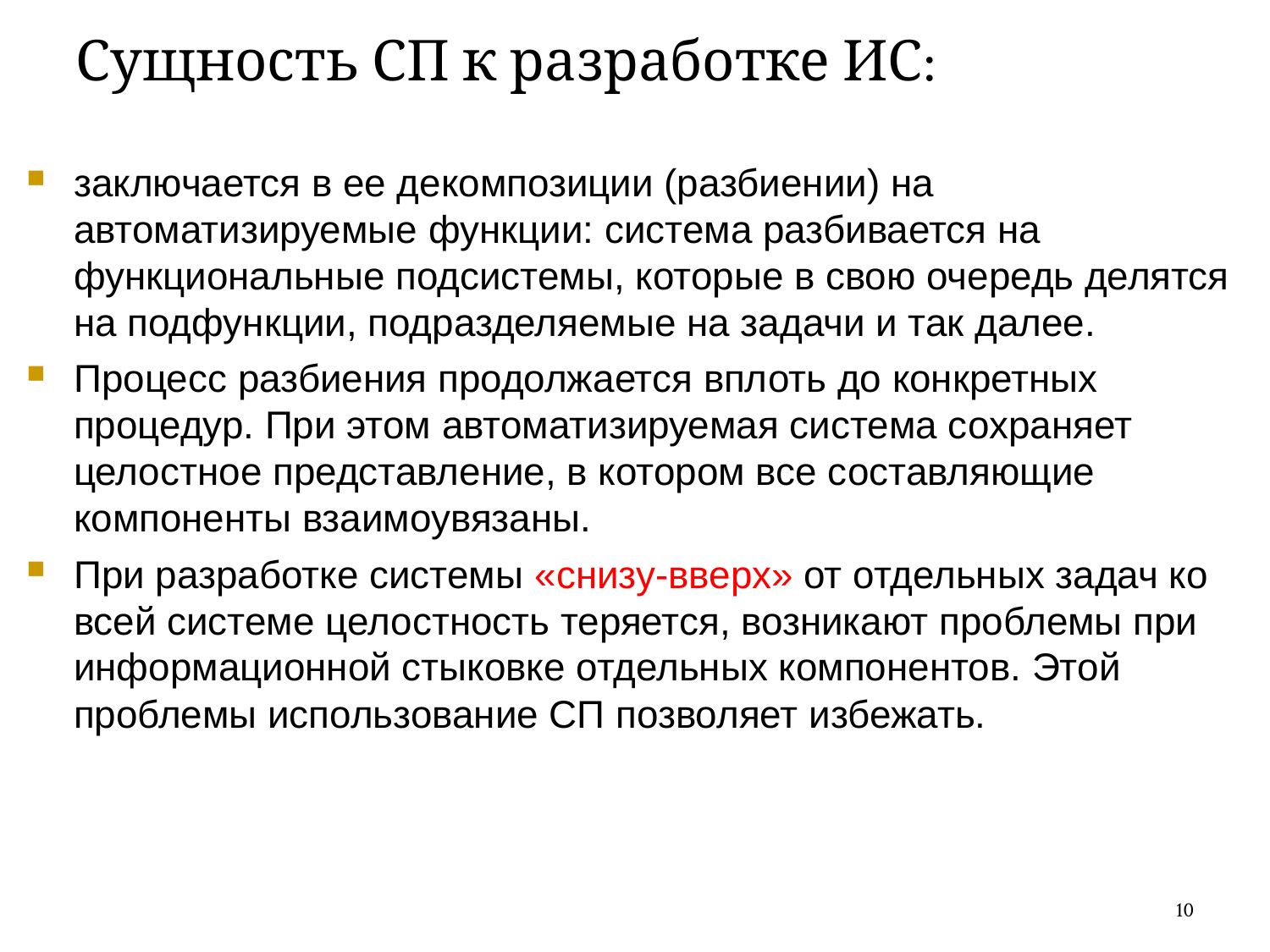

Сущность СП к разработке ИС:
заключается в ее декомпозиции (разбиении) на автоматизируемые функции: система разбивается на функциональные подсистемы, которые в свою очередь делятся на подфункции, подразделяемые на задачи и так далее.
Процесс разбиения продолжается вплоть до конкретных процедур. При этом автоматизируемая система сохраняет целостное представление, в котором все составляющие компоненты взаимоувязаны.
При разработке системы «снизу-вверх» от отдельных задач ко всей системе целостность теряется, возникают проблемы при информационной стыковке отдельных компонентов. Этой проблемы использование СП позволяет избежать.
10